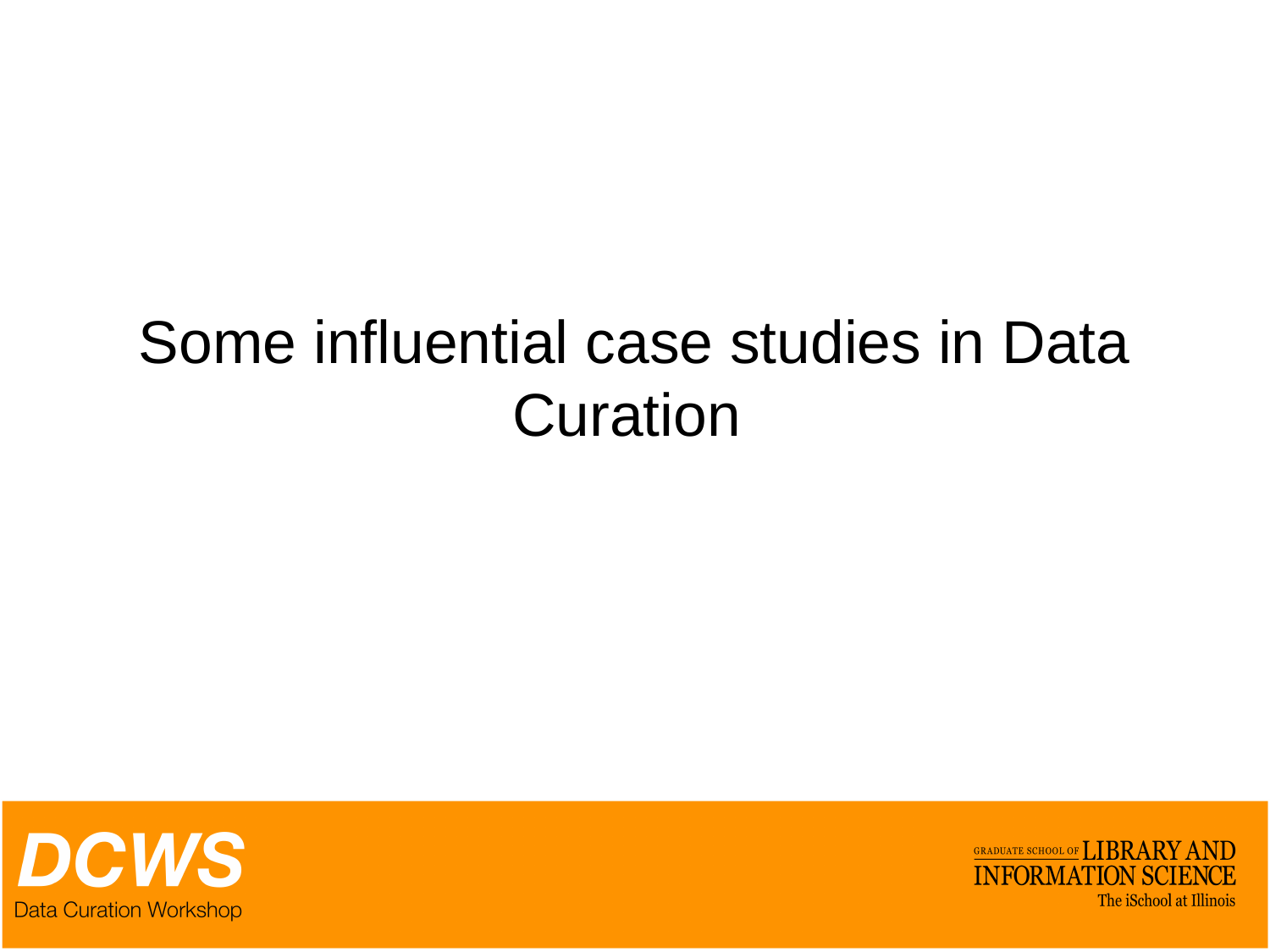

# Some influential case studies in Data Curation